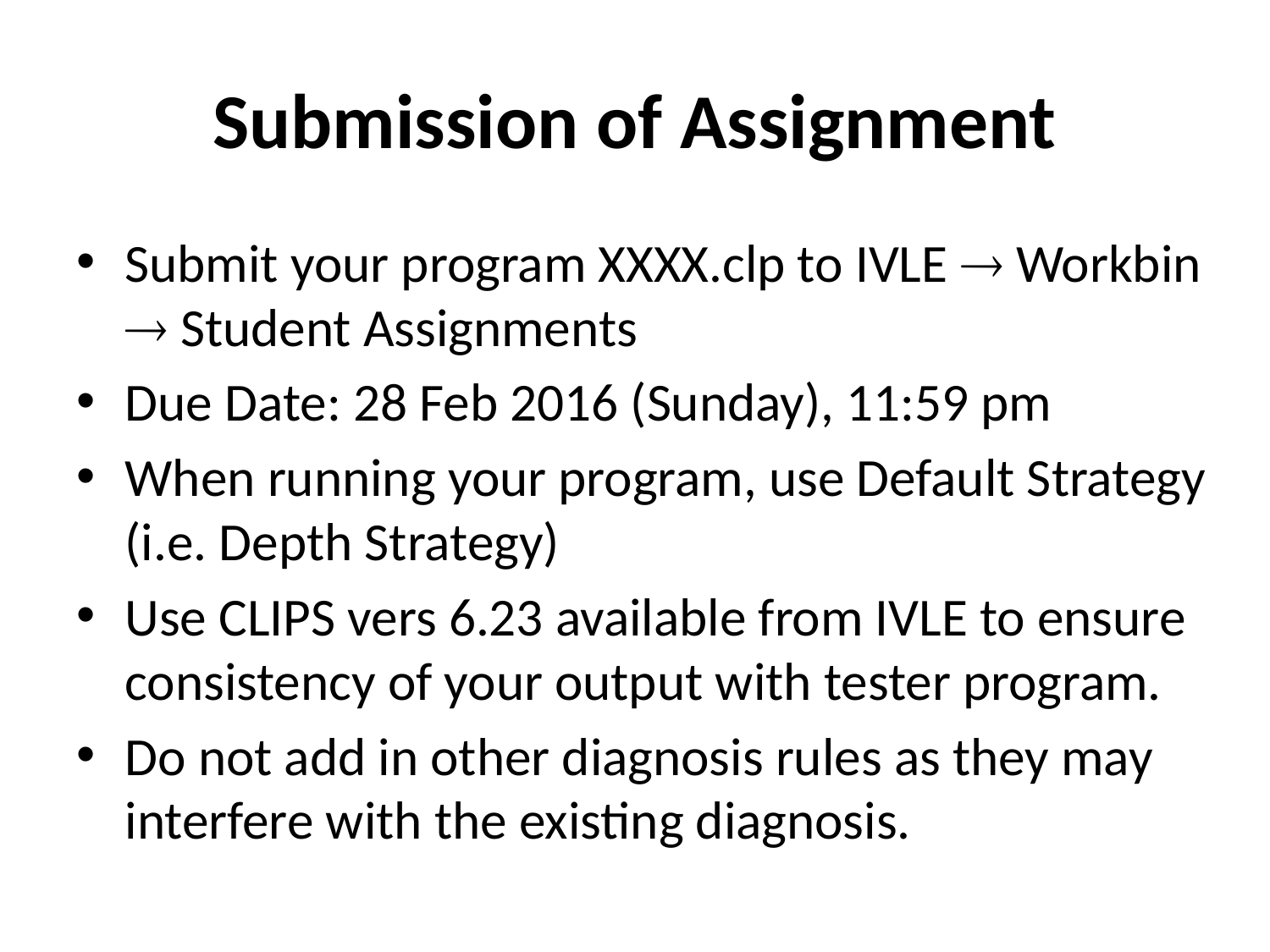

# Submission of Assignment
Submit your program XXXX.clp to IVLE → Workbin → Student Assignments
Due Date: 28 Feb 2016 (Sunday), 11:59 pm
When running your program, use Default Strategy (i.e. Depth Strategy)
Use CLIPS vers 6.23 available from IVLE to ensure consistency of your output with tester program.
Do not add in other diagnosis rules as they may interfere with the existing diagnosis.